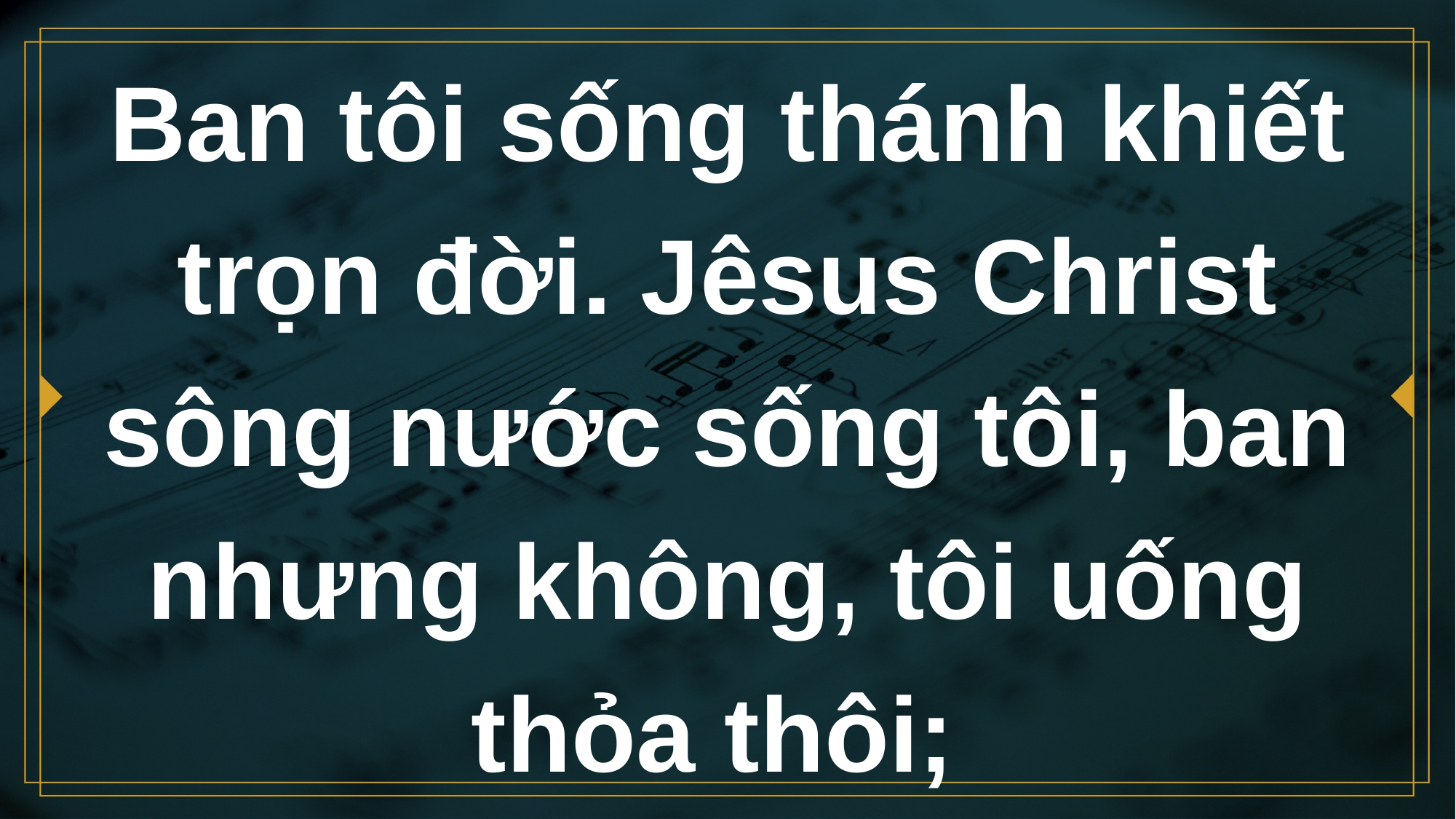

# Ban tôi sống thánh khiết trọn đời. Jêsus Christ sông nước sống tôi, ban nhưng không, tôi uống thỏa thôi;